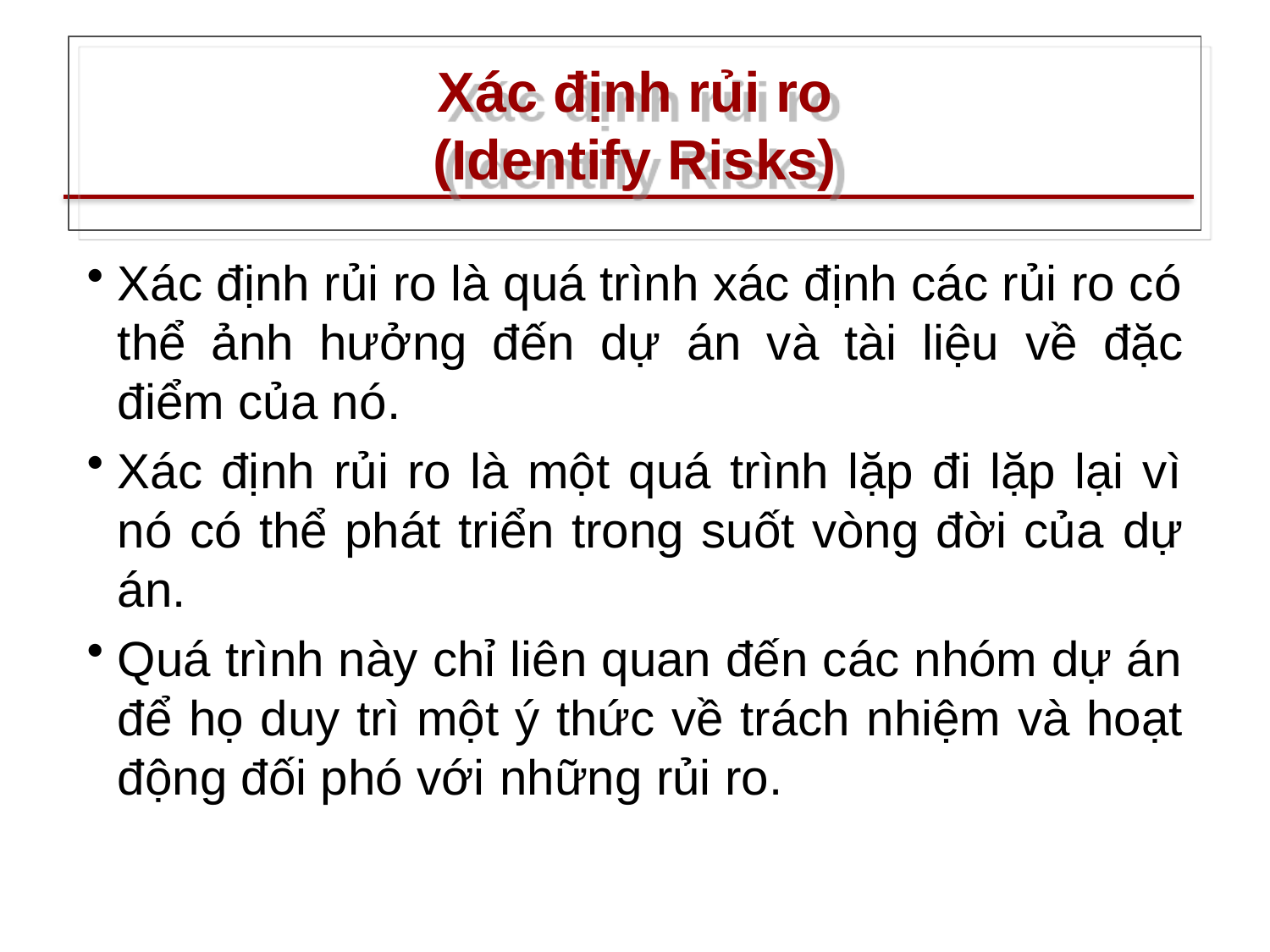

# Xác định rủi ro (Identify Risks)
Xác định rủi ro là quá trình xác định các rủi ro có thể ảnh hưởng đến dự án và tài liệu về đặc điểm của nó.
Xác định rủi ro là một quá trình lặp đi lặp lại vì nó có thể phát triển trong suốt vòng đời của dự án.
Quá trình này chỉ liên quan đến các nhóm dự án để họ duy trì một ý thức về trách nhiệm và hoạt động đối phó với những rủi ro.